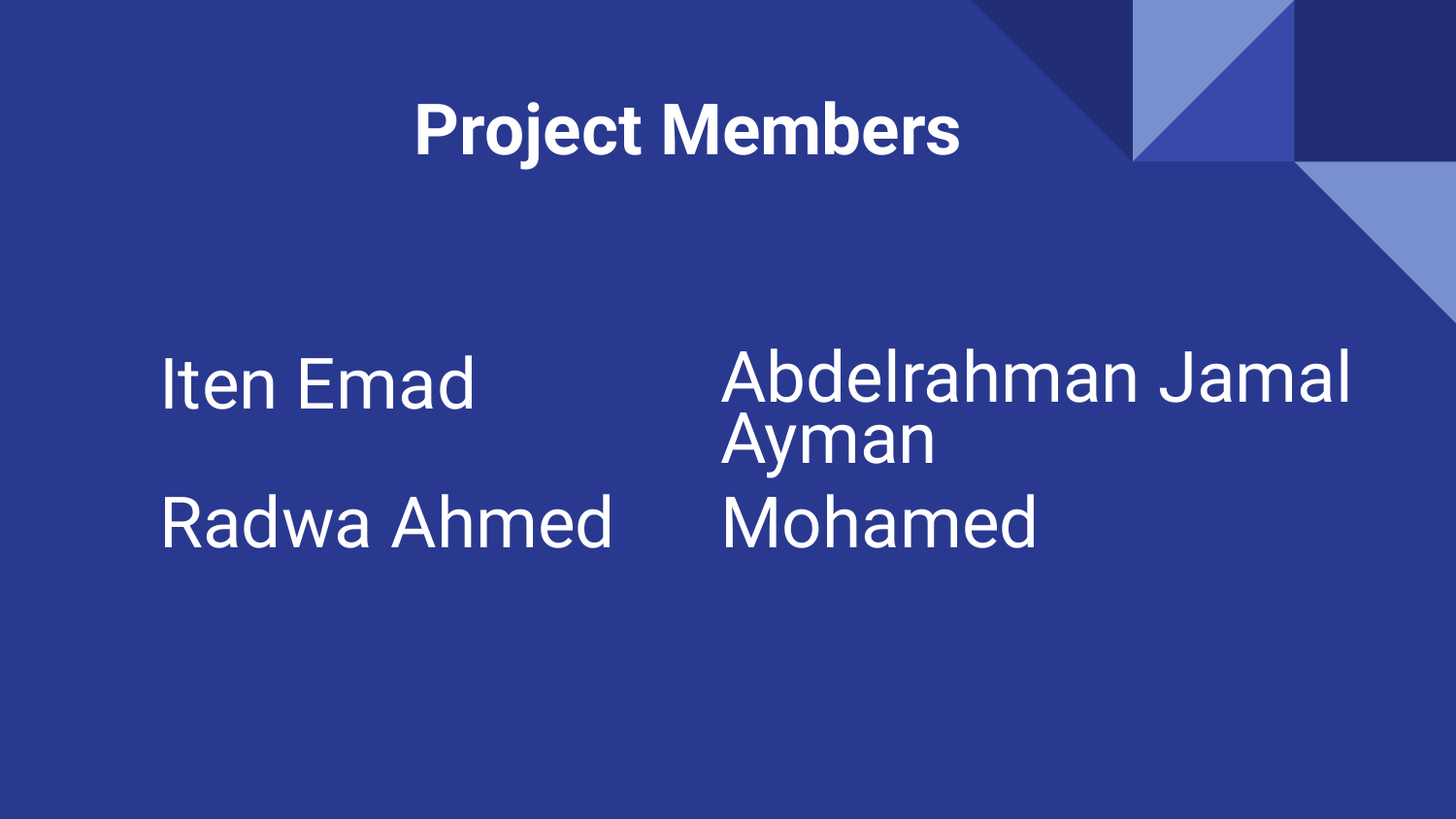

Project Members
Abdelrahman Jamal
# Iten Emad
Radwa Ahmed
Ayman Mohamed